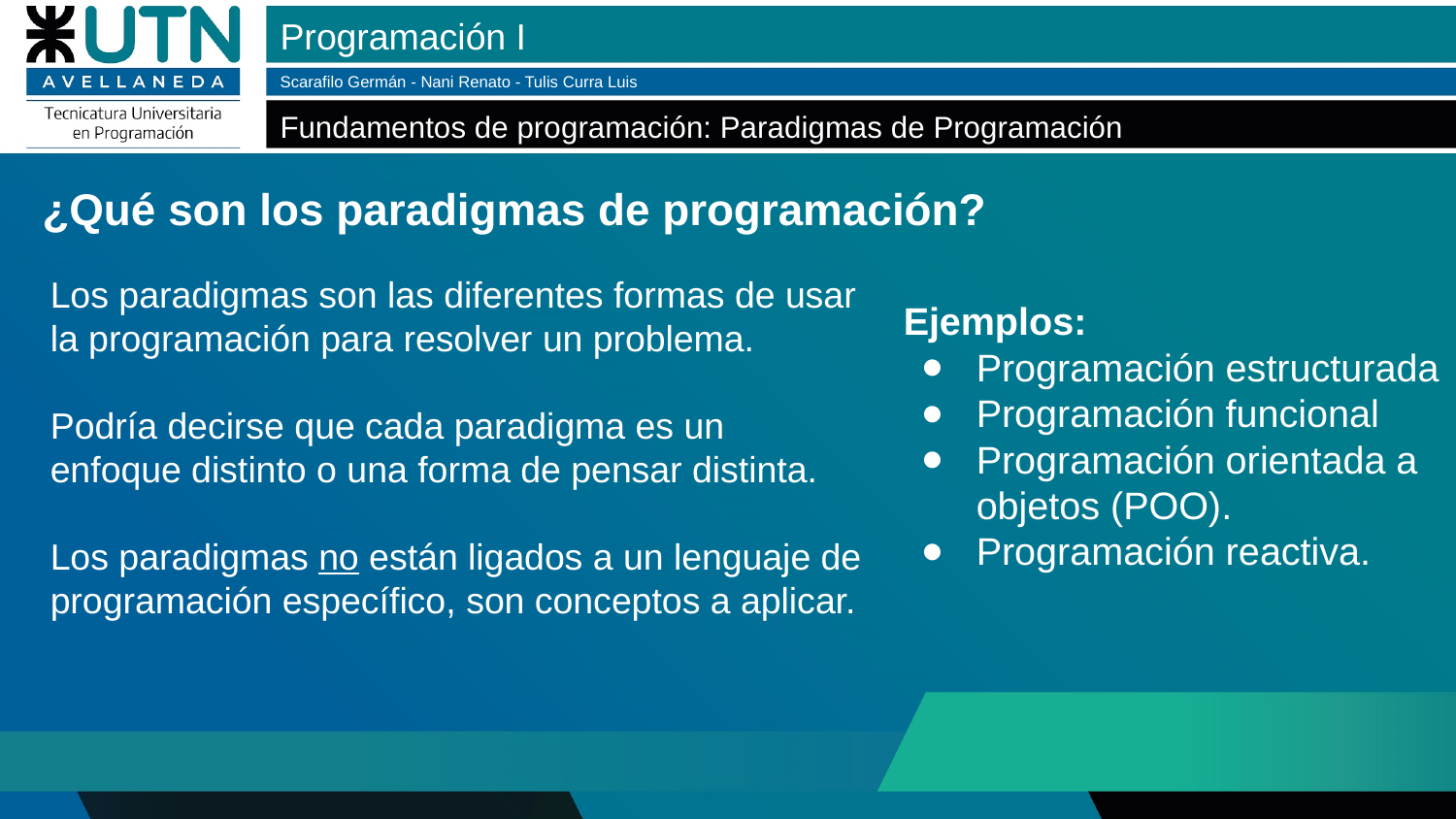

¿Qué son los paradigmas de programación?
Los paradigmas son las diferentes formas de usar la programación para resolver un problema.

Podría decirse que cada paradigma es un enfoque distinto o una forma de pensar distinta.

Los paradigmas no están ligados a un lenguaje de programación específico, son conceptos a aplicar.
Ejemplos:
Programación estructurada
Programación funcional
Programación orientada a objetos (POO).
Programación reactiva.